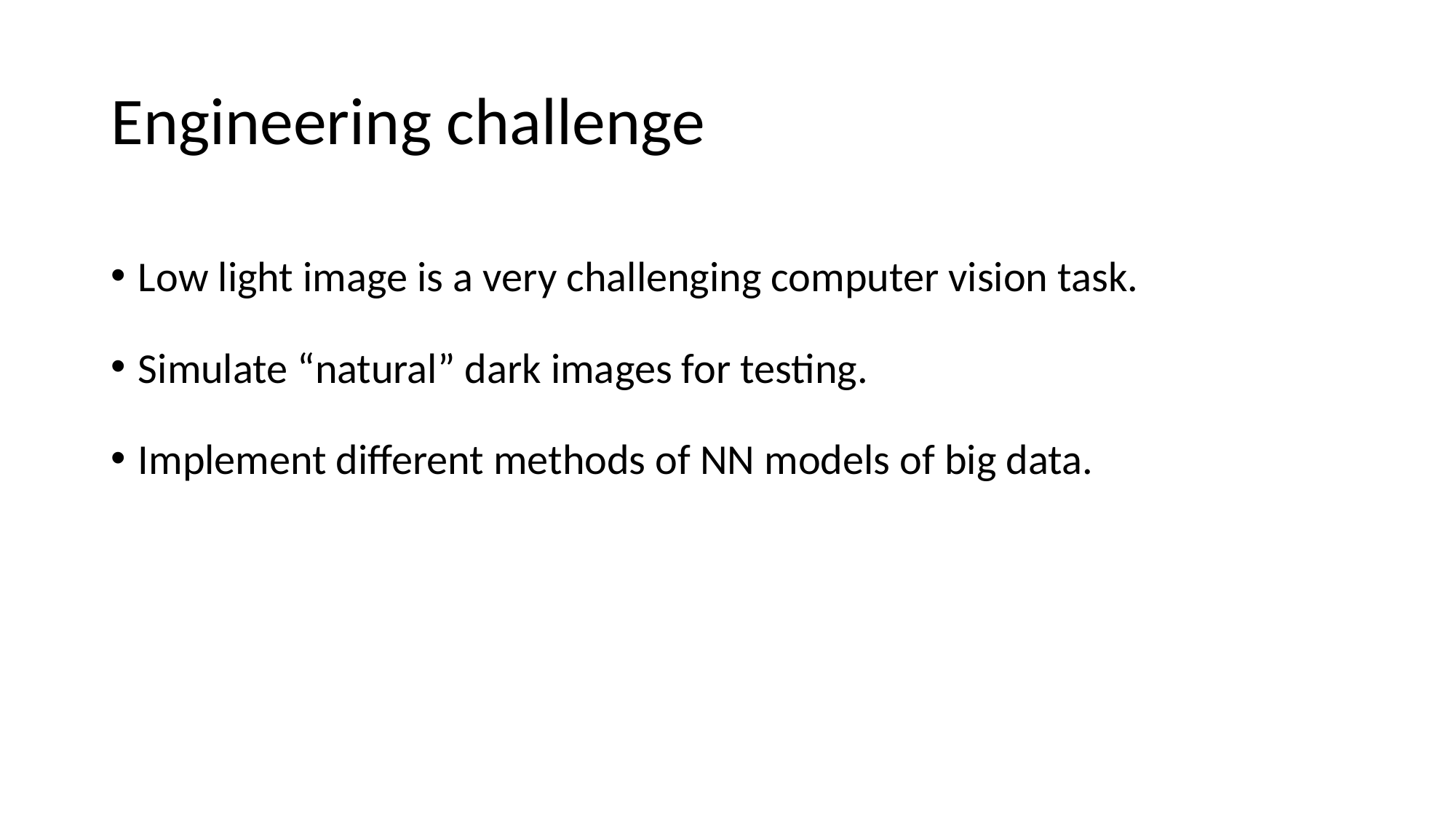

# Engineering challenge
Low light image is a very challenging computer vision task.
Simulate “natural” dark images for testing.
Implement different methods of NN models of big data.